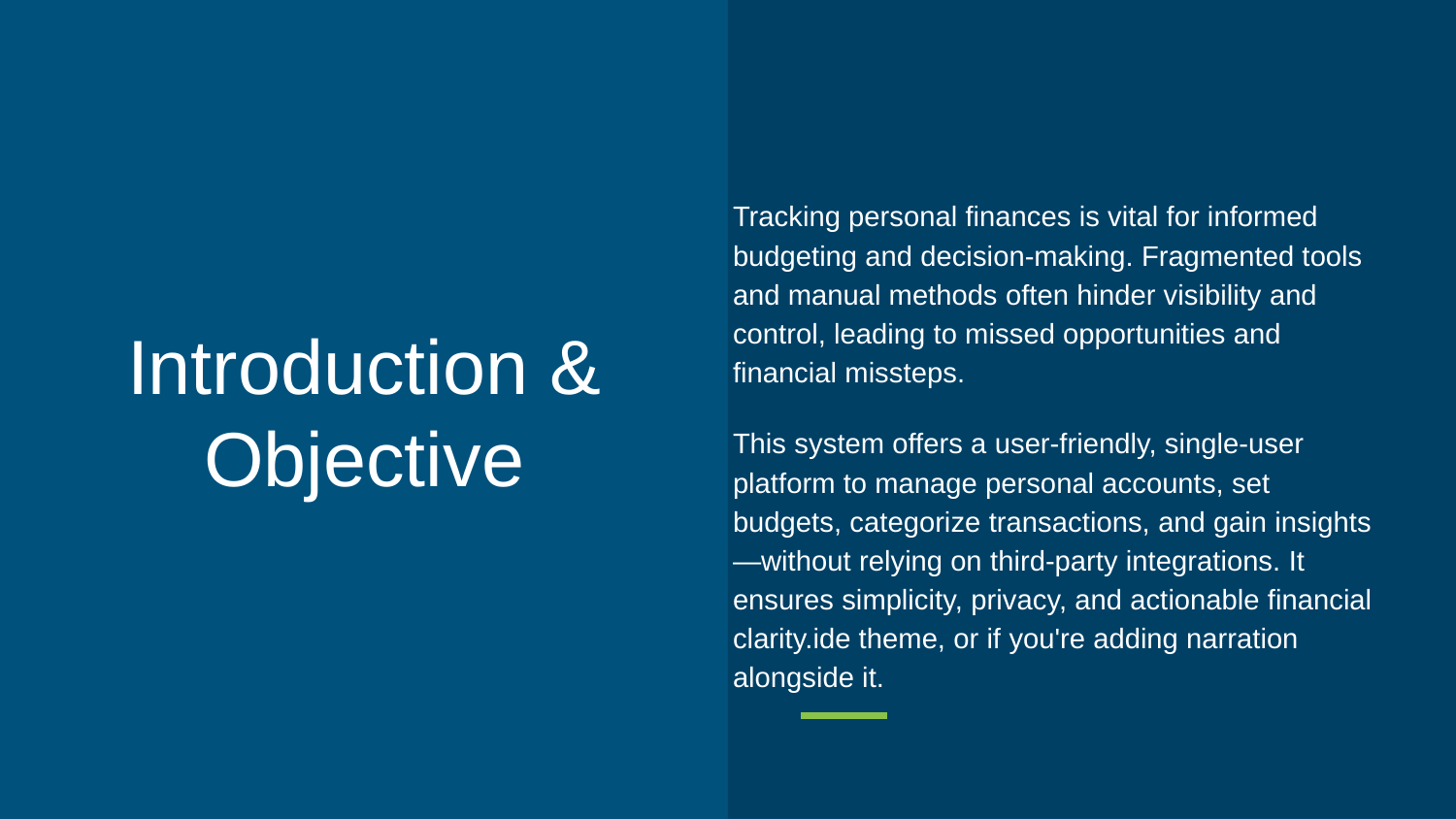

Tracking personal finances is vital for informed budgeting and decision-making. Fragmented tools and manual methods often hinder visibility and control, leading to missed opportunities and financial missteps.
This system offers a user-friendly, single-user platform to manage personal accounts, set budgets, categorize transactions, and gain insights—without relying on third-party integrations. It ensures simplicity, privacy, and actionable financial clarity.ide theme, or if you're adding narration alongside it.
# Introduction & Objective